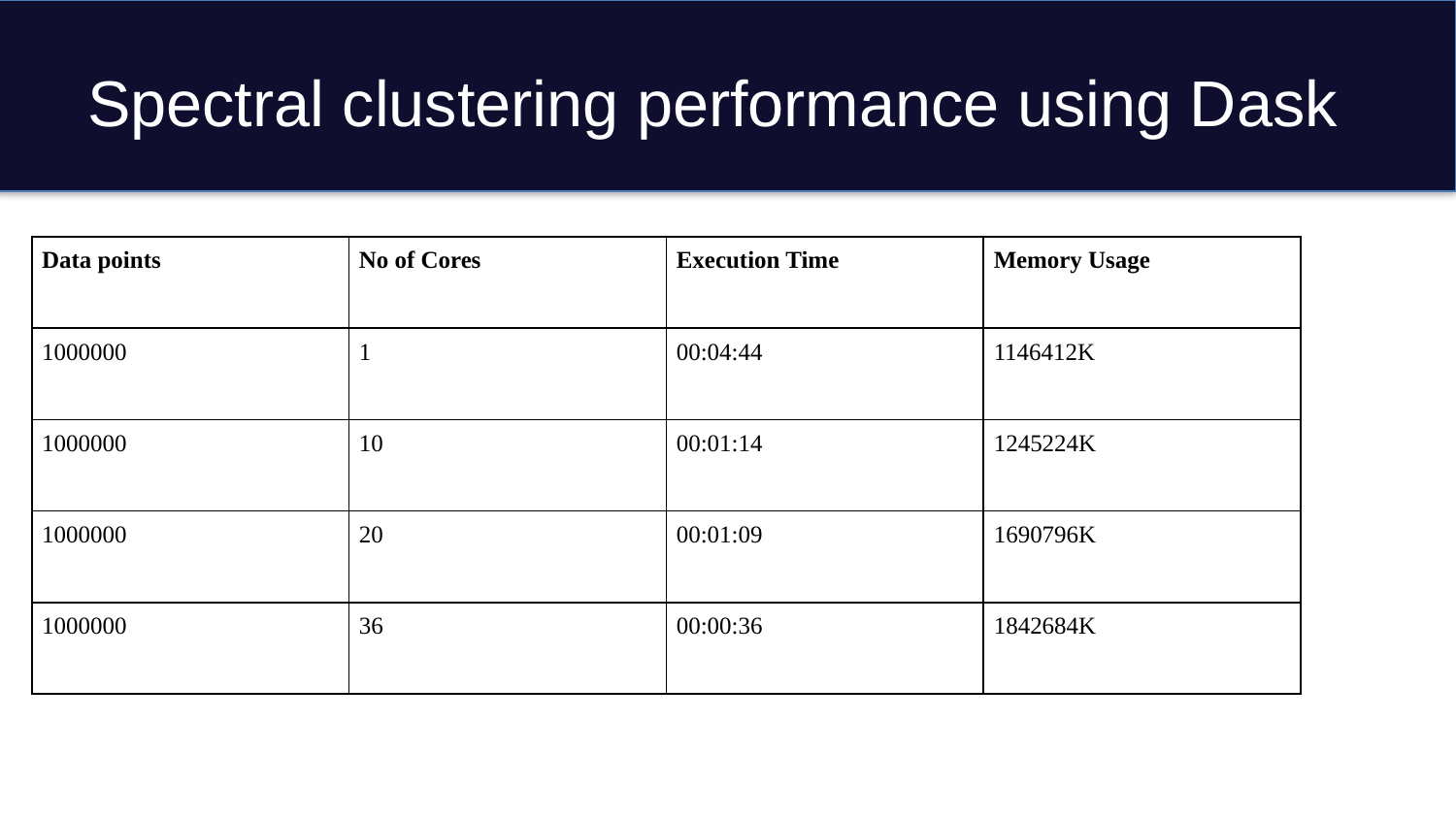

# Spectral clustering performance using Dask
| Data points | No of Cores | Execution Time | Memory Usage |
| --- | --- | --- | --- |
| 1000000 | 1 | 00:04:44 | 1146412K |
| 1000000 | 10 | 00:01:14 | 1245224K |
| 1000000 | 20 | 00:01:09 | 1690796K |
| 1000000 | 36 | 00:00:36 | 1842684K |